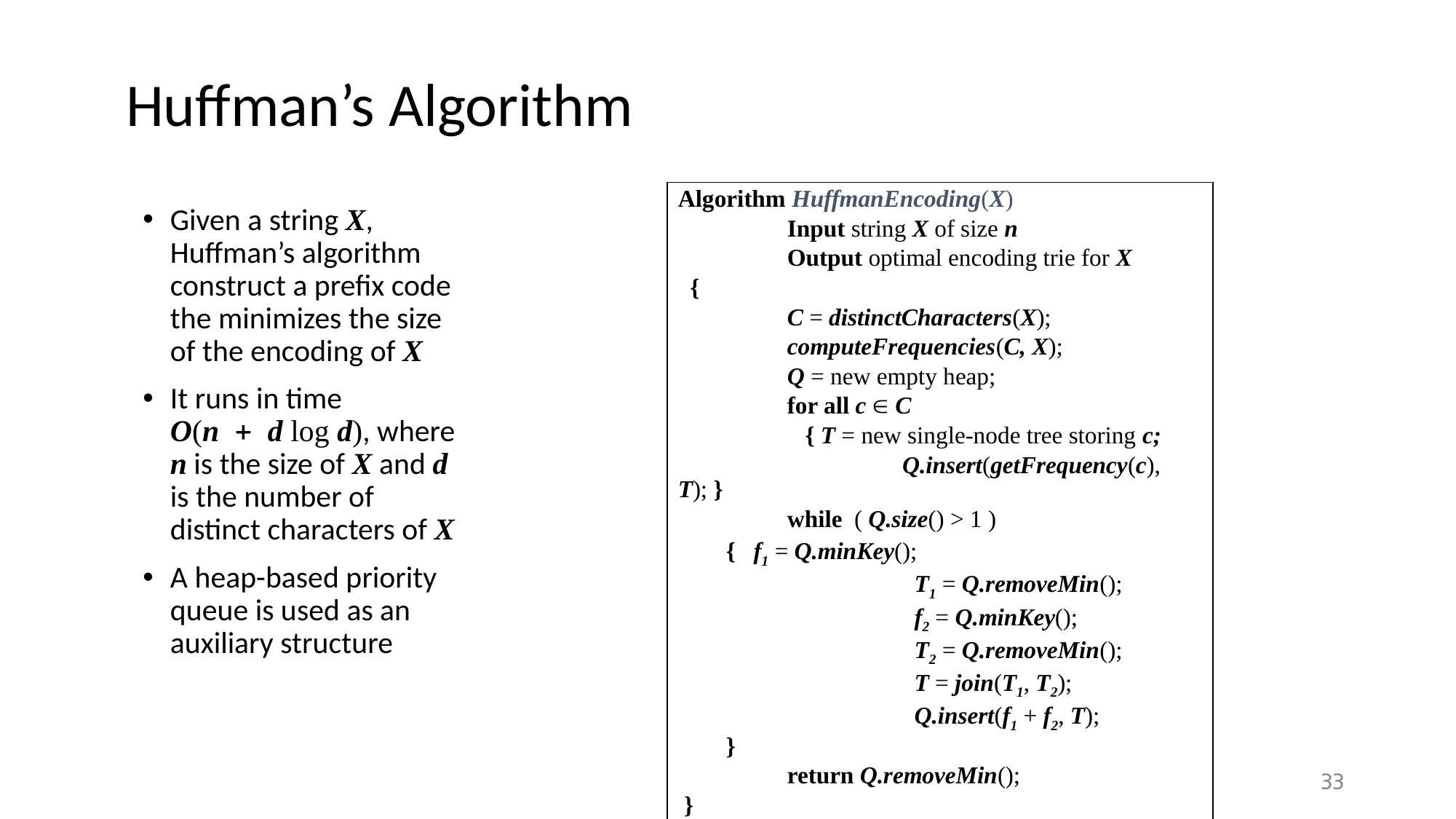

# Huffman’s Algorithm
Algorithm HuffmanEncoding(X)
	Input string X of size n
	Output optimal encoding trie for X
  {
	C = distinctCharacters(X);
	computeFrequencies(C, X);
	Q = new empty heap;
	for all c ∈ C
	   { T = new single-node tree storing c;
		 Q.insert(getFrequency(c), T); }
	while  ( Q.size() > 1 )
        {   f1 = Q.minKey();
		   T1 = Q.removeMin();
		   f2 = Q.minKey();
	   	   T2 = Q.removeMin();
		   T = join(T1, T2);
		   Q.insert(f1 + f2, T);
        }
	return Q.removeMin();
 }
Given a string X, Huffman’s algorithm construct a prefix code the minimizes the size of the encoding of X
It runs in time
O(n + d log d), where n is the size of X and d is the number of distinct characters of X
A heap-based priority queue is used as an auxiliary structure
33